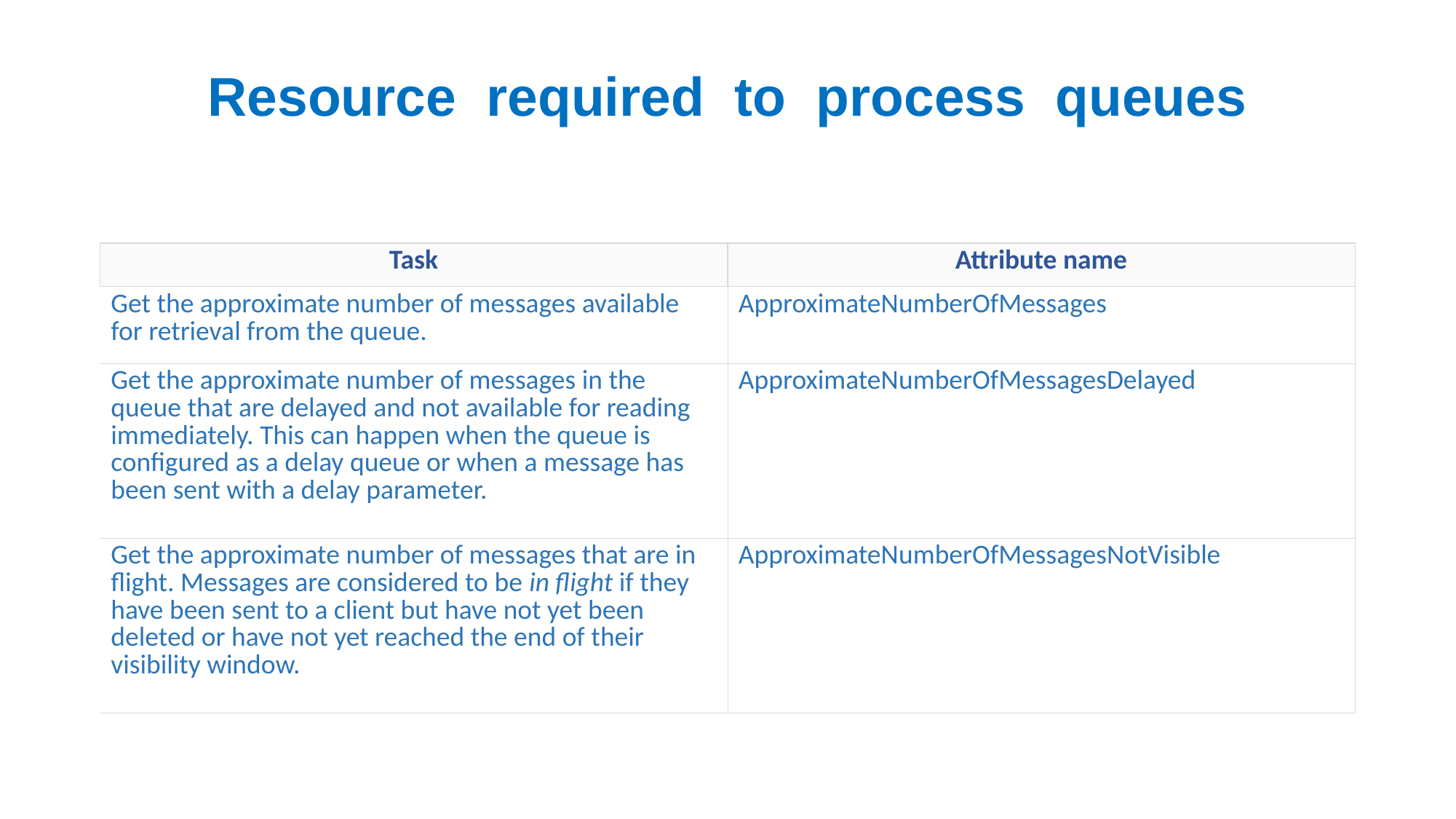

Resource  required  to  process  queues
| Task | Attribute name |
| --- | --- |
| Get the approximate number of messages available for retrieval from the queue. | ApproximateNumberOfMessages |
| Get the approximate number of messages in the queue that are delayed and not available for reading immediately. This can happen when the queue is configured as a delay queue or when a message has been sent with a delay parameter. | ApproximateNumberOfMessagesDelayed |
| Get the approximate number of messages that are in flight. Messages are considered to be in flight if they have been sent to a client but have not yet been deleted or have not yet reached the end of their visibility window. | ApproximateNumberOfMessagesNotVisible |